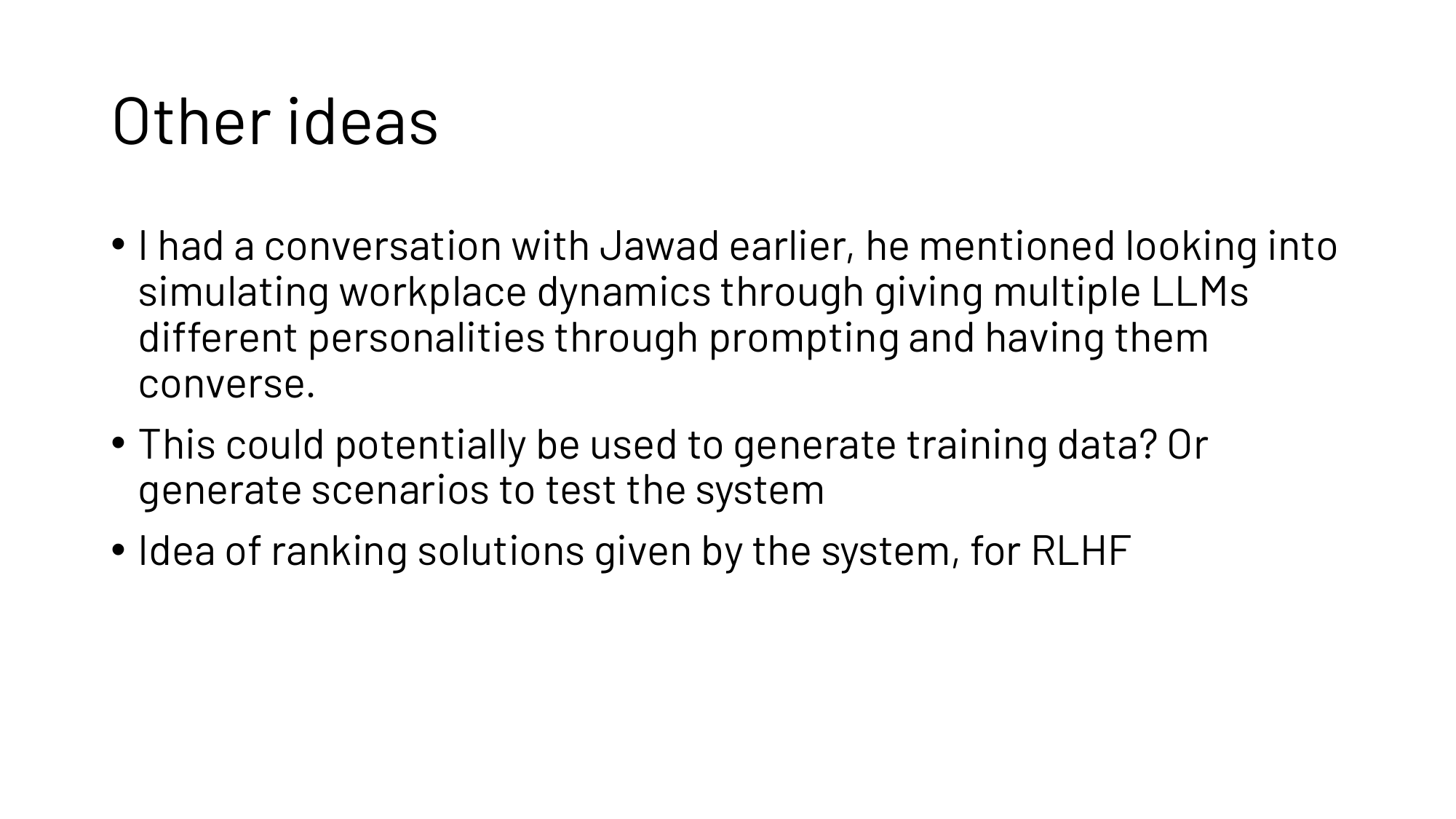

# Other ideas
I had a conversation with Jawad earlier, he mentioned looking into simulating workplace dynamics through giving multiple LLMs different personalities through prompting and having them converse.
This could potentially be used to generate training data? Or generate scenarios to test the system
Idea of ranking solutions given by the system, for RLHF